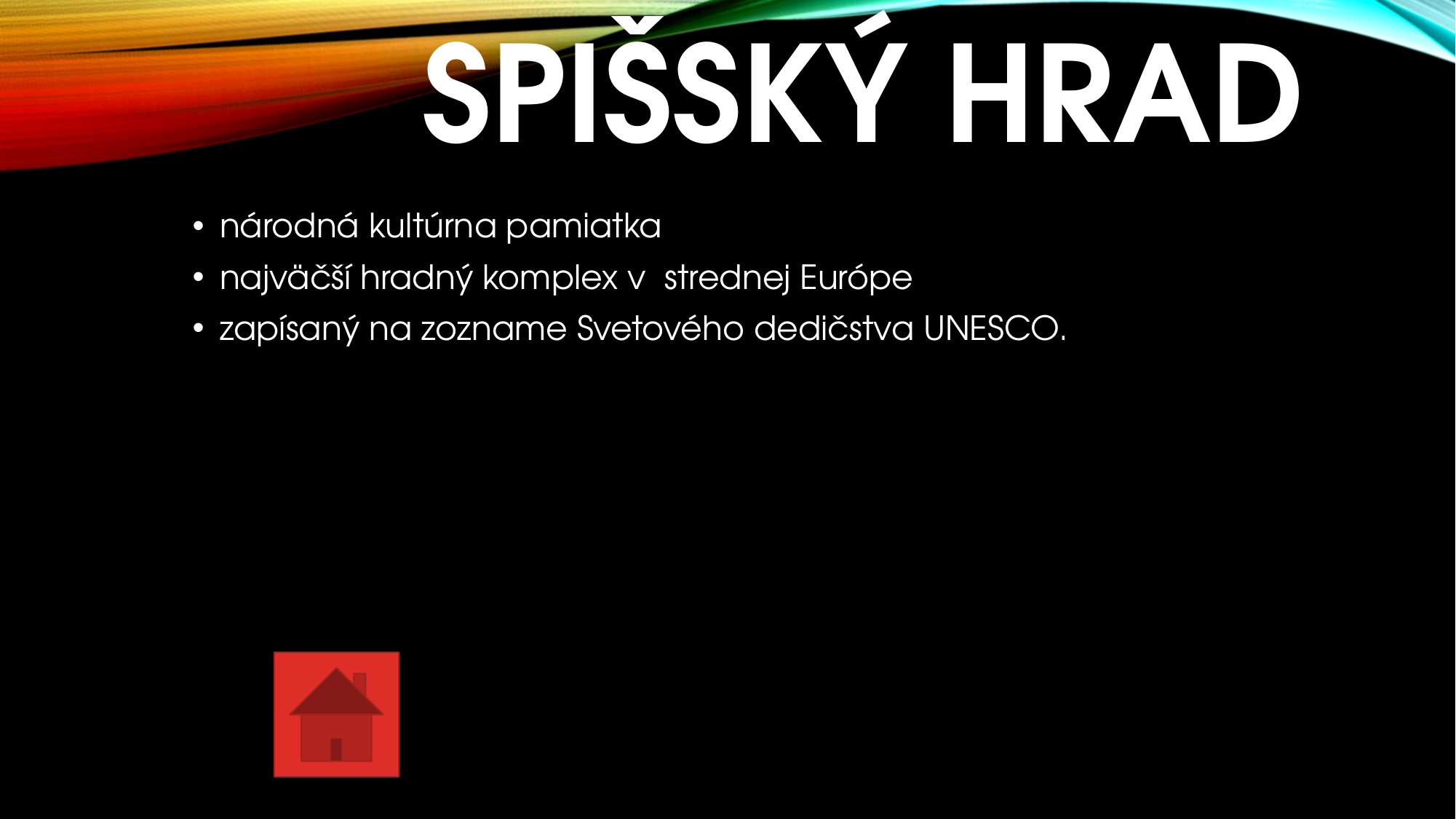

# Spišský hrad
národná kultúrna pamiatka
najväčší hradný komplex v  strednej Európe
zapísaný na zozname Svetového dedičstva UNESCO.